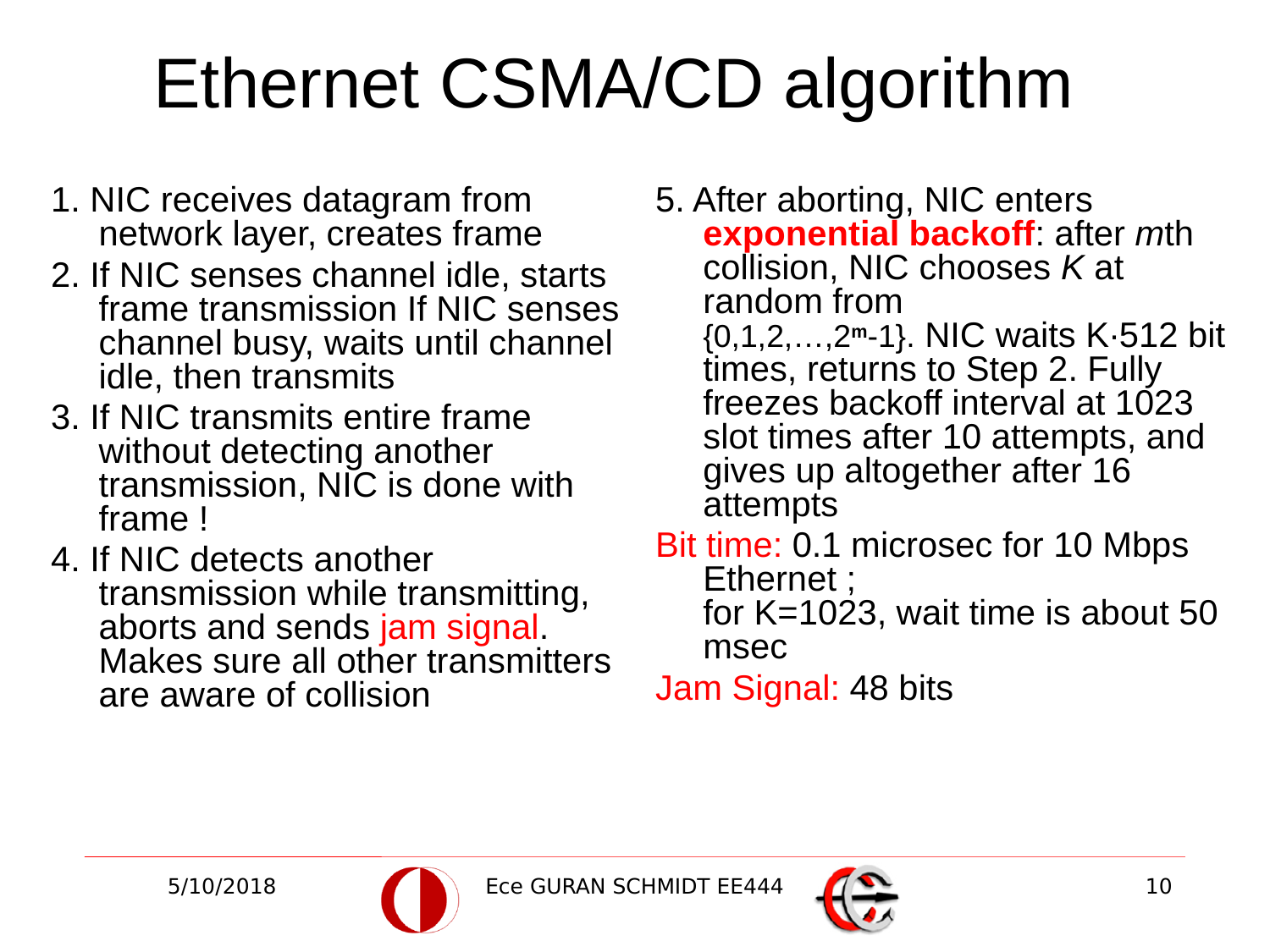

# Ethernet CSMA/CD algorithm
1. NIC receives datagram from network layer, creates frame
2. If NIC senses channel idle, starts frame transmission If NIC senses channel busy, waits until channel idle, then transmits
3. If NIC transmits entire frame without detecting another transmission, NIC is done with frame !
4. If NIC detects another transmission while transmitting,  aborts and sends jam signal. Makes sure all other transmitters are aware of collision

5. After aborting, NIC enters exponential backoff: after mth collision, NIC chooses K at random from
{0,1,2,…,2m-1}. NIC waits K·512 bit times, returns to Step 2. Fully freezes backoff interval at 1023 slot times after 10 attempts, and gives up altogether after 16 attempts
Bit time: 0.1 microsec for 10 Mbps Ethernet ;
for K=1023, wait time is about 50 msec
Jam Signal: 48 bits

5/10/2018
Ece GURAN SCHMIDT EE444
10